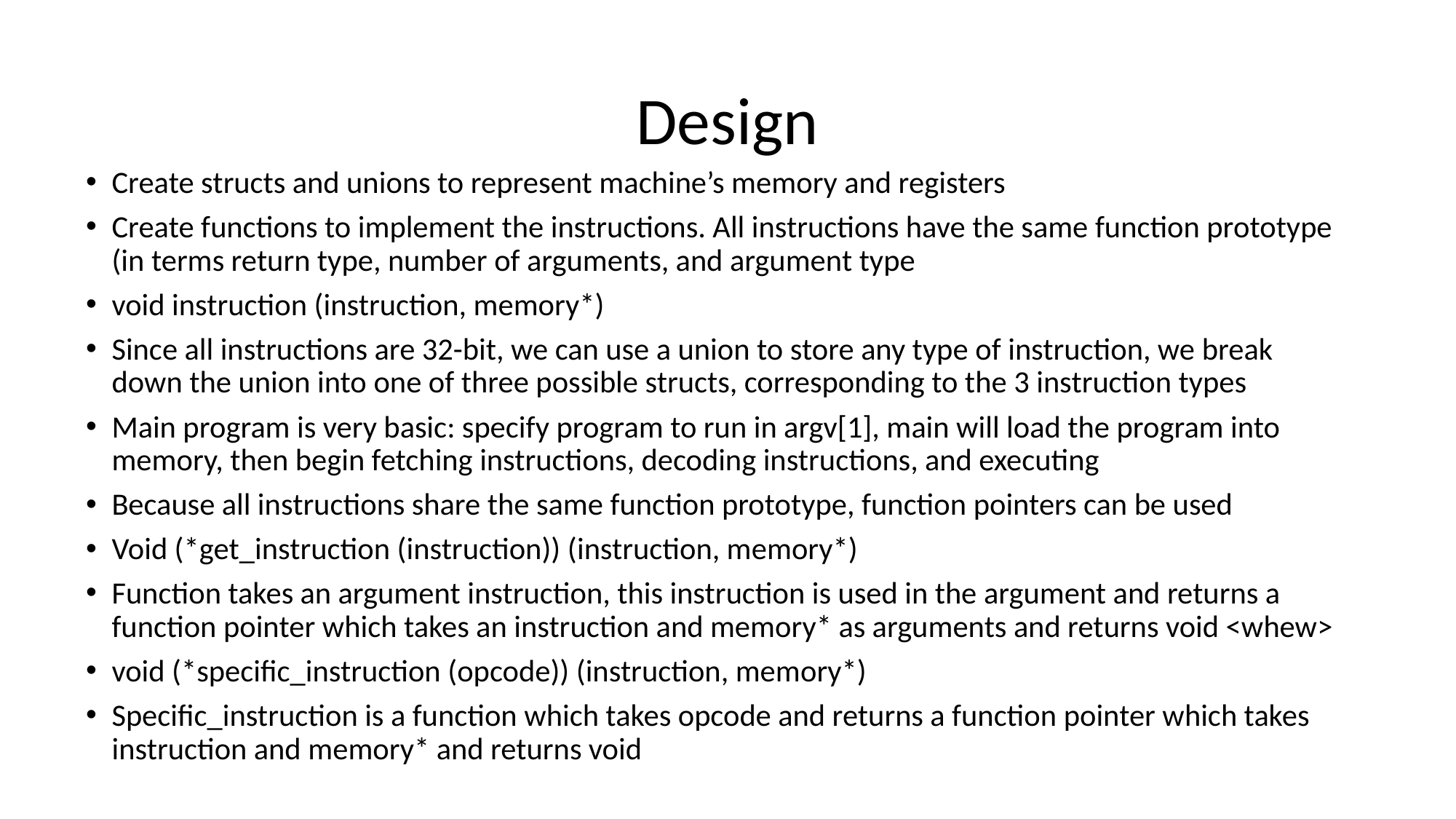

# Design
Create structs and unions to represent machine’s memory and registers
Create functions to implement the instructions. All instructions have the same function prototype (in terms return type, number of arguments, and argument type
void instruction (instruction, memory*)
Since all instructions are 32-bit, we can use a union to store any type of instruction, we break down the union into one of three possible structs, corresponding to the 3 instruction types
Main program is very basic: specify program to run in argv[1], main will load the program into memory, then begin fetching instructions, decoding instructions, and executing
Because all instructions share the same function prototype, function pointers can be used
Void (*get_instruction (instruction)) (instruction, memory*)
Function takes an argument instruction, this instruction is used in the argument and returns a function pointer which takes an instruction and memory* as arguments and returns void <whew>
void (*specific_instruction (opcode)) (instruction, memory*)
Specific_instruction is a function which takes opcode and returns a function pointer which takes instruction and memory* and returns void